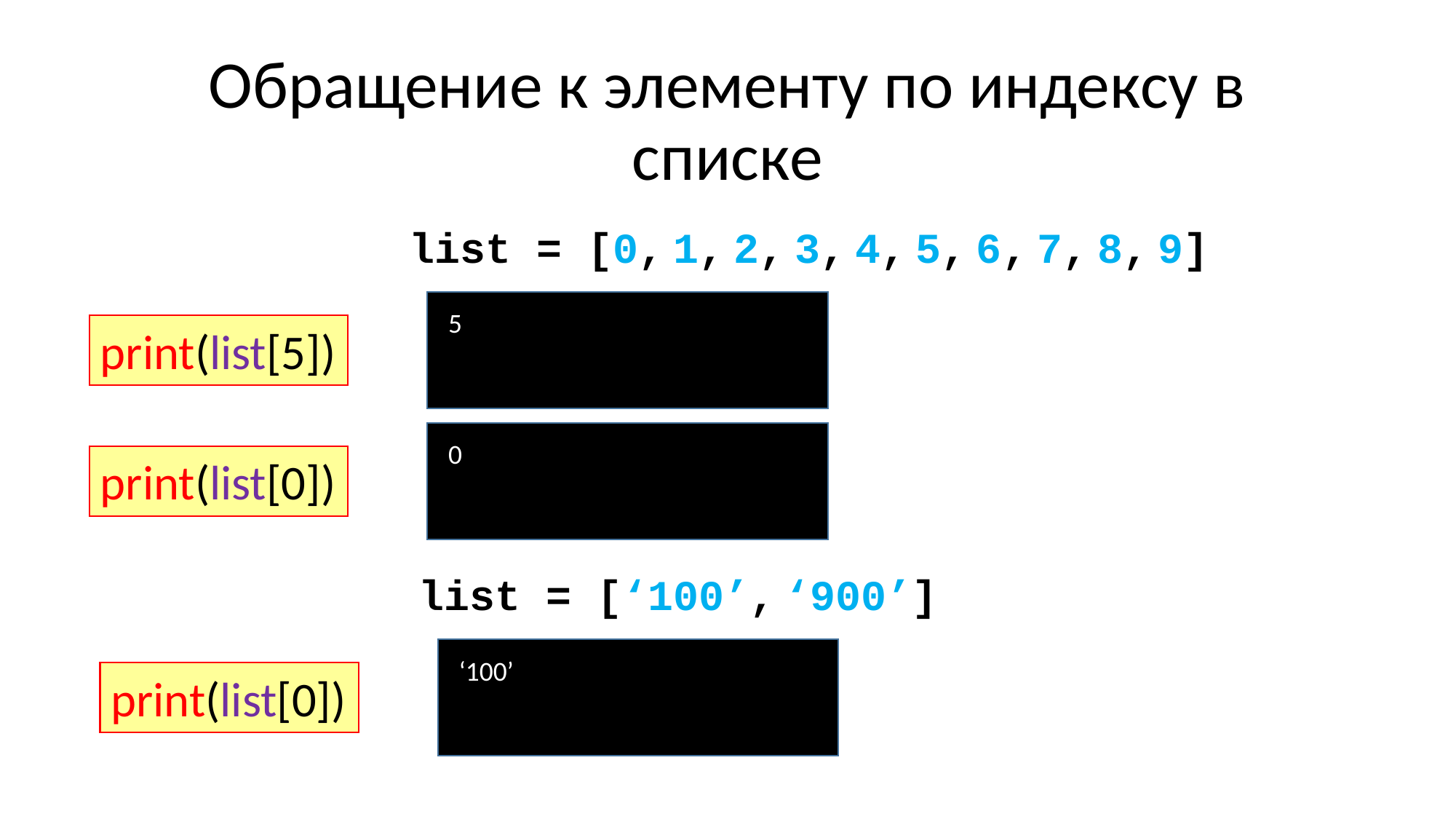

# Обращение к элементу по индексу в списке
list = [0, 1, 2, 3, 4, 5, 6, 7, 8, 9]

5

print(list[5])

0

print(list[0])
list = [‘100’, ‘900’]

‘100’

print(list[0])